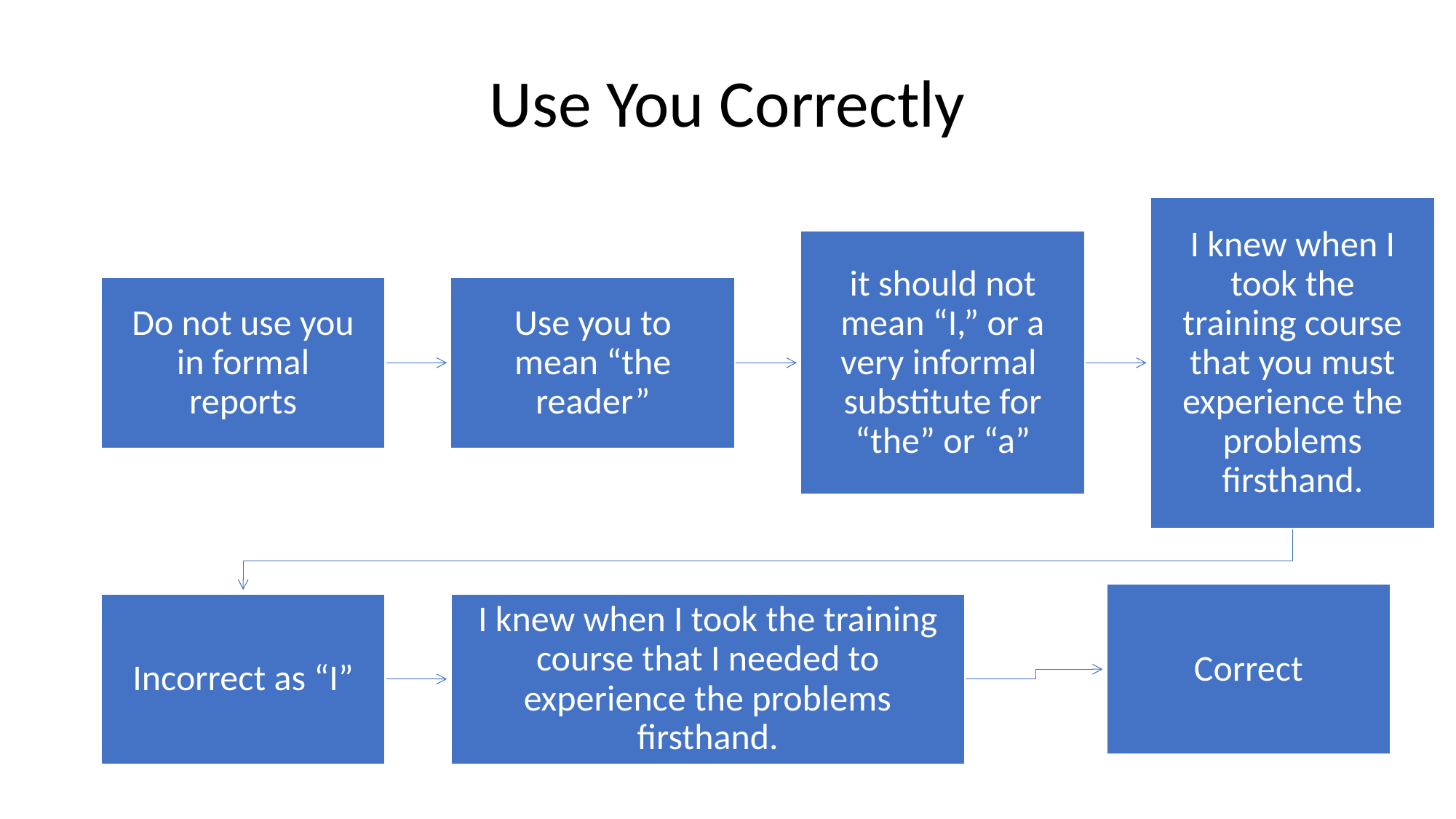

# Use You Correctly

Do not use you in formal reports

Use you to mean “the reader”

it should not mean “I,” or a very informal  substitute for “the” or “a”

I knew when I took the training course that you must experience the problems firsthand.

Incorrect as “I”

I knew when I took the training course that I needed to experience the problems firsthand.
Correct